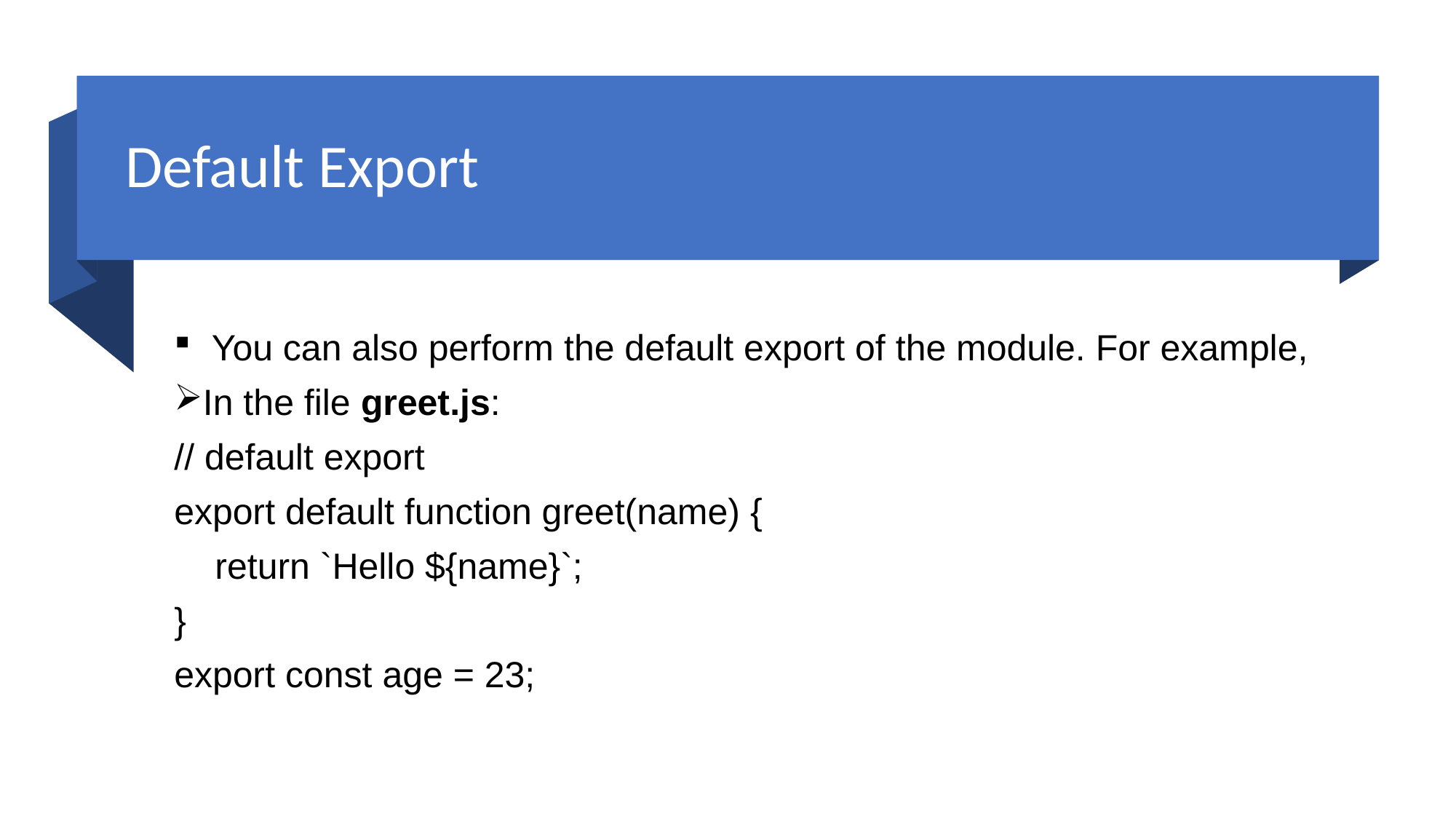

# Default Export

 You can also perform the default export of the module. For example,
In the file greet.js:
// default export
export default function greet(name) {
    return `Hello ${name}`;
}
export const age = 23;